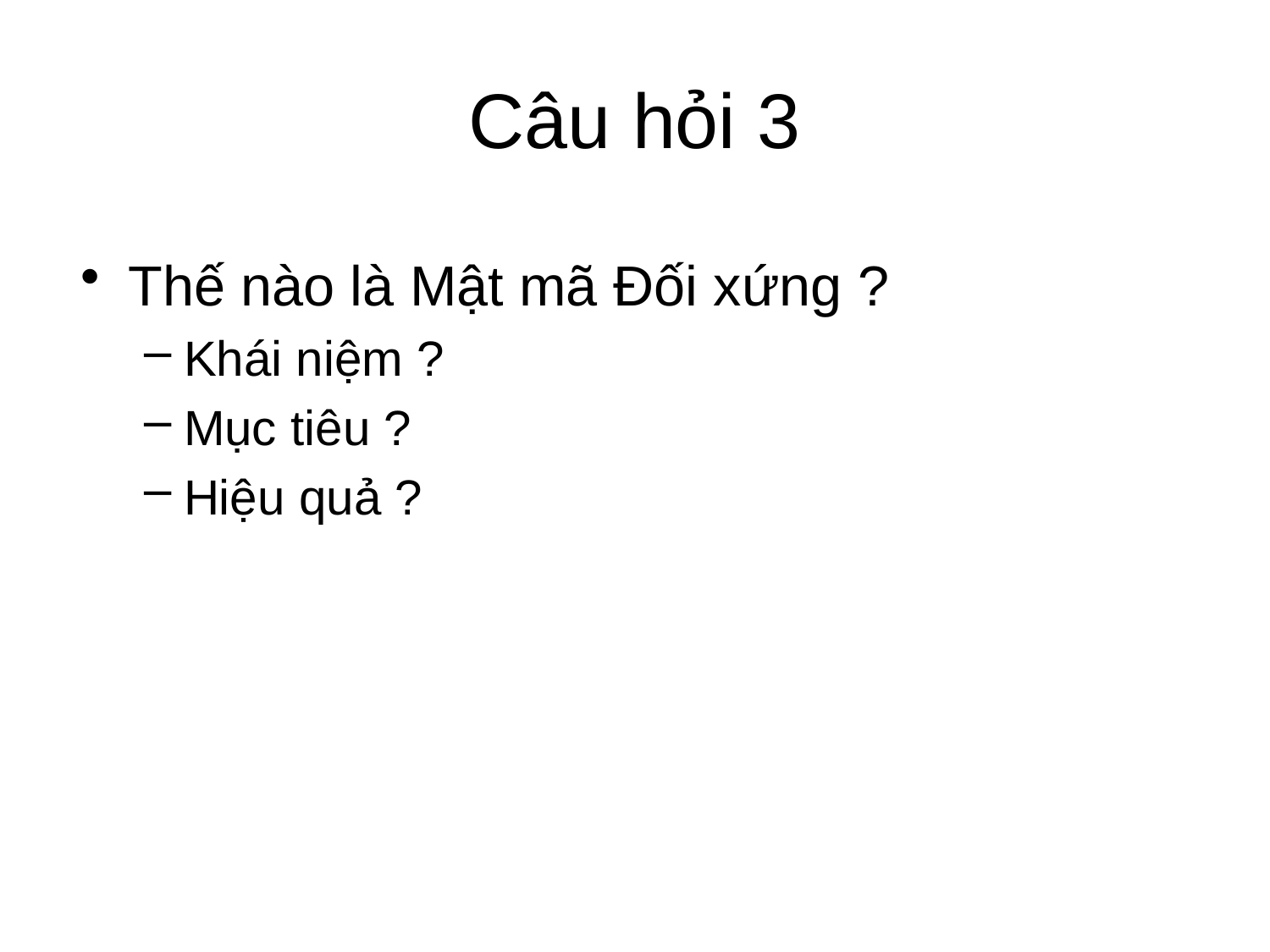

# Câu hỏi 3
Thế nào là Mật mã Đối xứng ?
Khái niệm ?
Mục tiêu ?
Hiệu quả ?